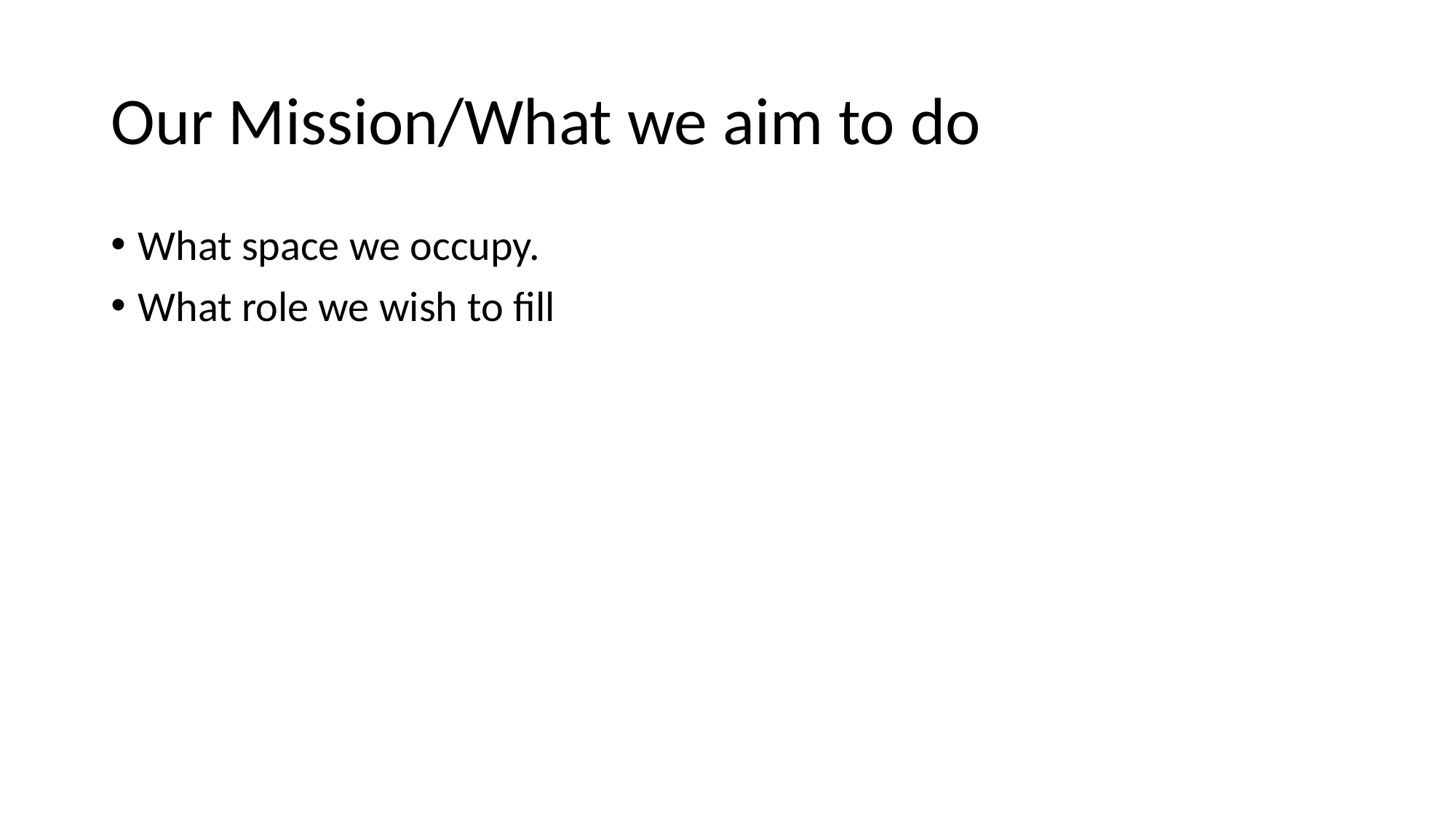

# Our Mission/What we aim to do
What space we occupy.
What role we wish to fill